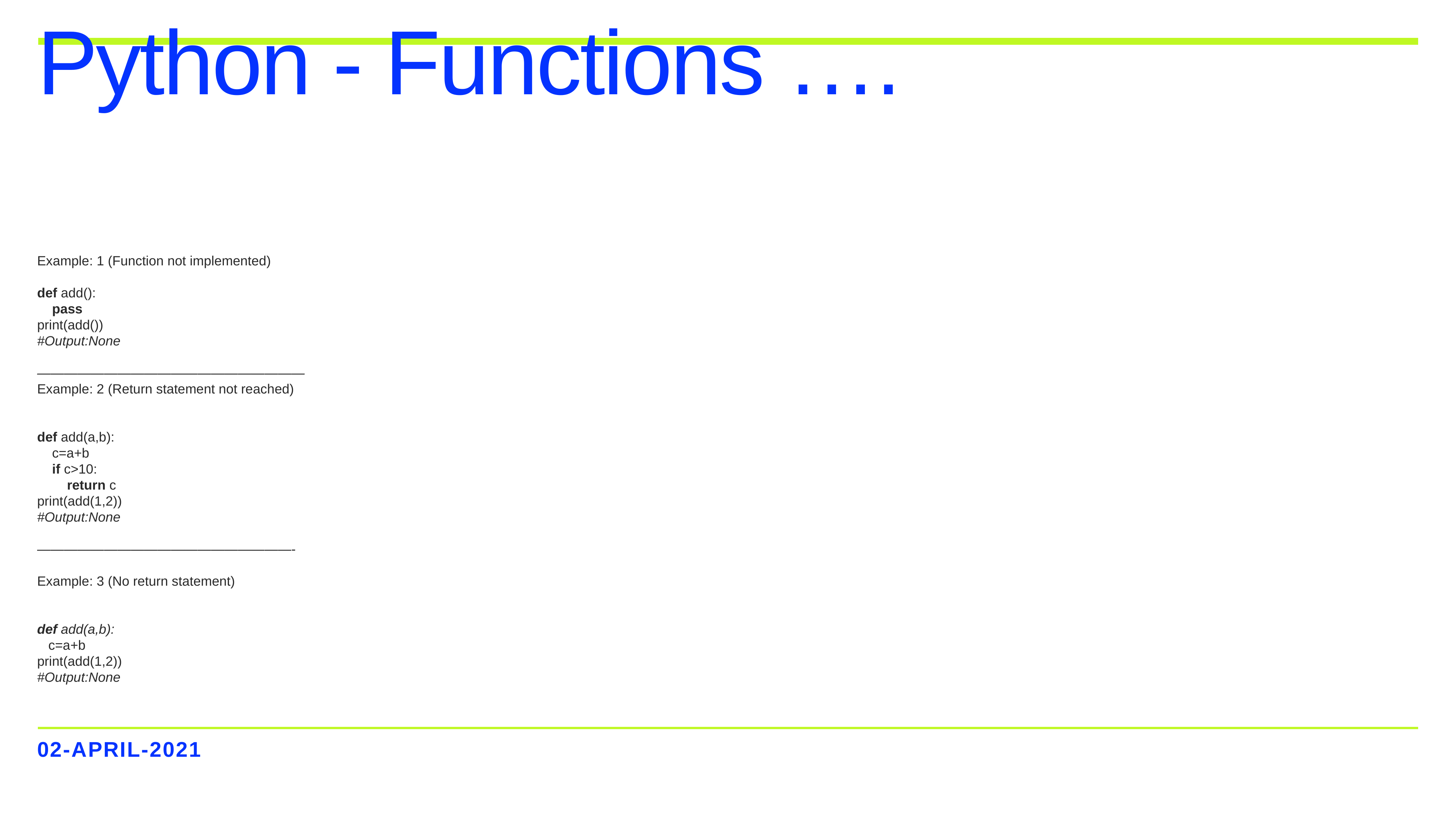

# Python - Functions ….

Example: 1 (Function not implemented)

def add():
    pass
print(add())
#Output:None

————————————————————
Example: 2 (Return statement not reached)

def add(a,b):
    c=a+b
    if c>10:
        return c
print(add(1,2))
#Output:None

———————————————————-

Example: 3 (No return statement)

def add(a,b):
   c=a+b
print(add(1,2))
#Output:None
02-APRIL-2021